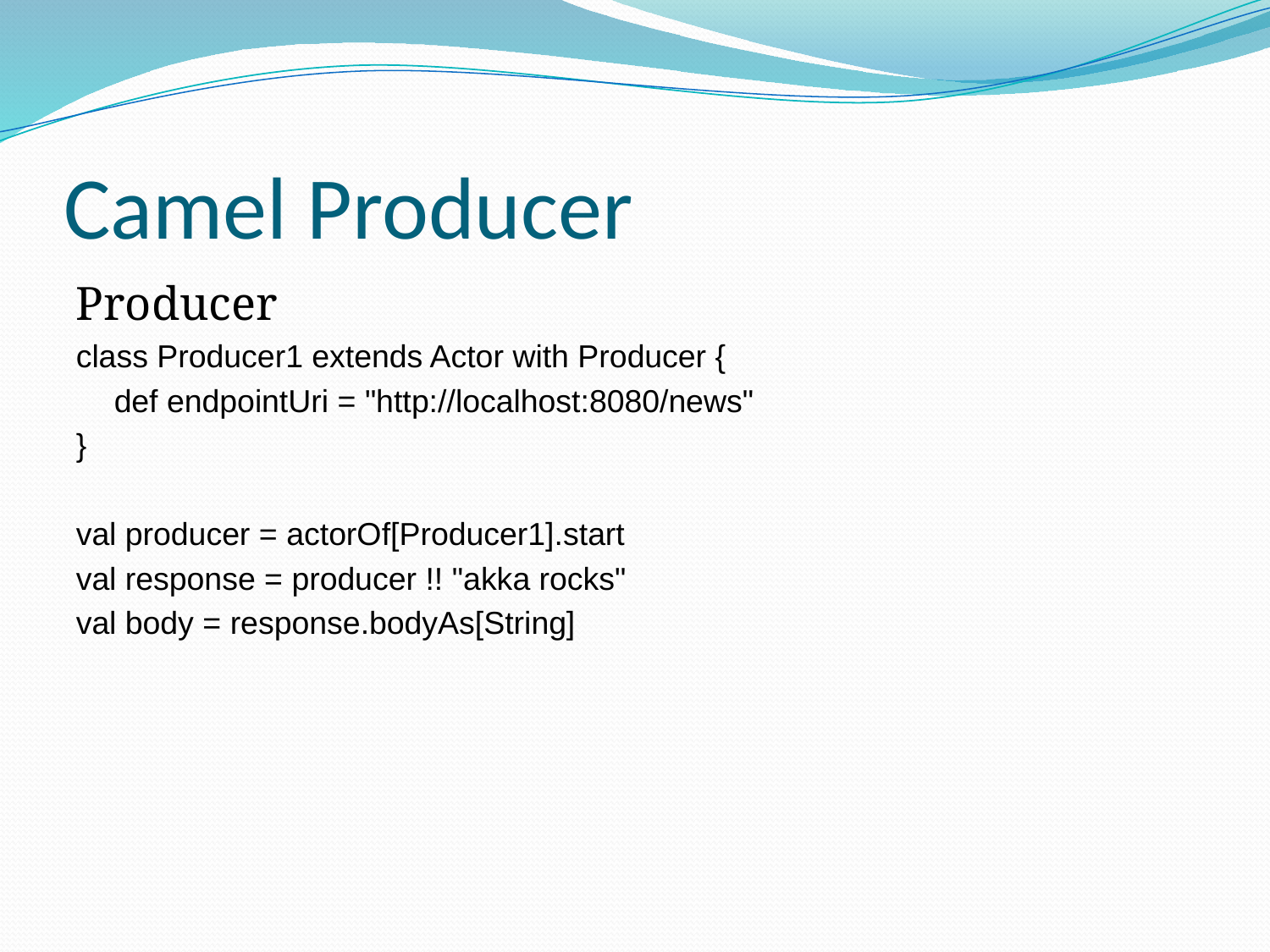

# Camel Producer
Producer
class Producer1 extends Actor with Producer {
	def endpointUri = "http://localhost:8080/news"
}

val producer = actorOf[Producer1].start
val response = producer !! "akka rocks"
val body = response.bodyAs[String]